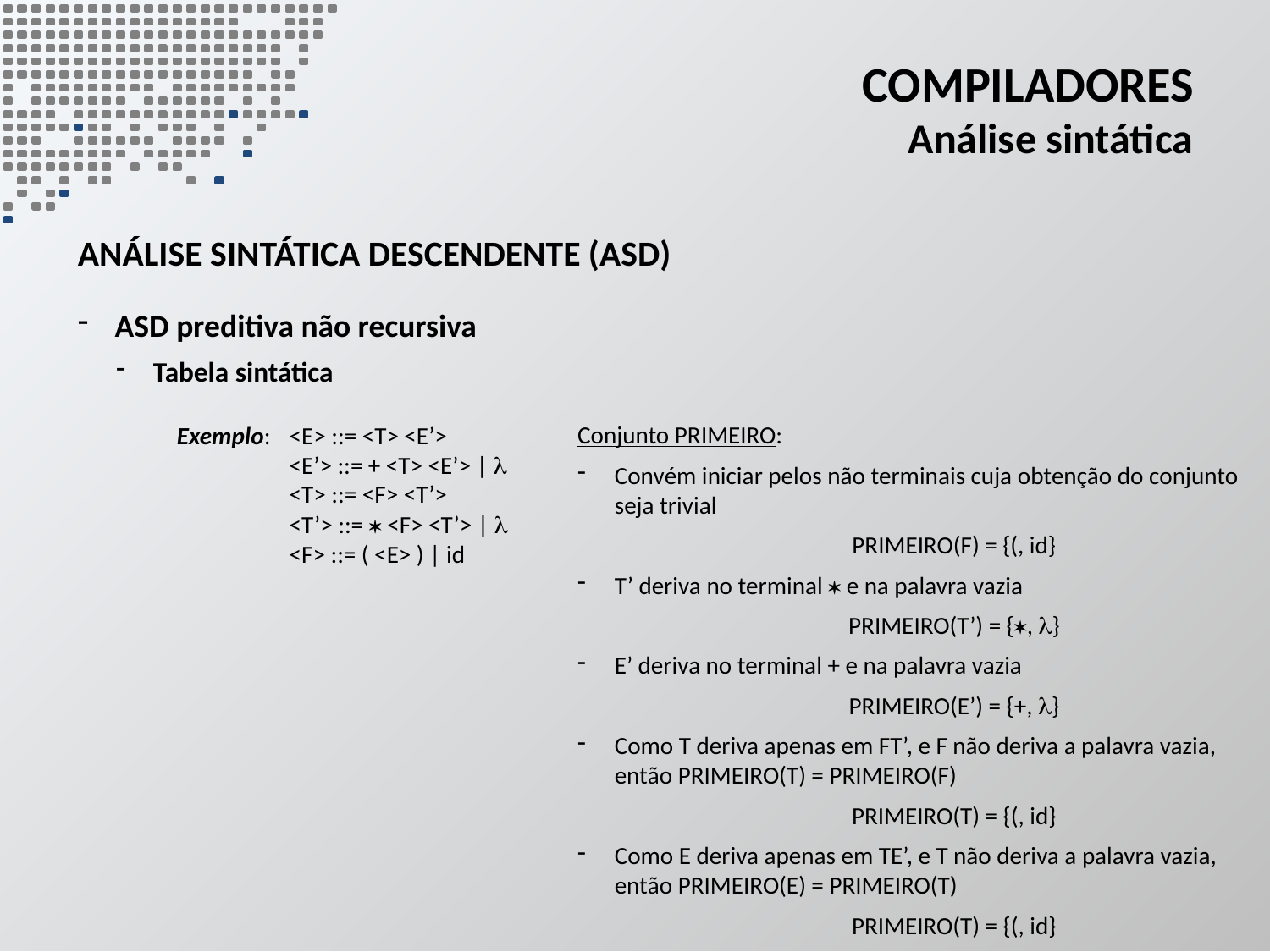

# Compiladores Análise sintática
análise sintática descendente (ASD)
ASD preditiva não recursiva
Tabela sintática
Exemplo: 	<E> ::= <T> <E’>
<E’> ::= + <T> <E’> | λ
<T> ::= <F> <T’>
<T’> ::= ∗ <F> <T’> | λ
<F> ::= ( <E> ) | id

Conjunto PRIMEIRO:
Convém iniciar pelos não terminais cuja obtenção do conjunto seja trivial
PRIMEIRO(F) = {(, id}
T’ deriva no terminal ∗ e na palavra vazia
PRIMEIRO(T’) = {∗, λ}
E’ deriva no terminal + e na palavra vazia
PRIMEIRO(E’) = {+, λ}
Como T deriva apenas em FT’, e F não deriva a palavra vazia, então PRIMEIRO(T) = PRIMEIRO(F)
PRIMEIRO(T) = {(, id}
Como E deriva apenas em TE’, e T não deriva a palavra vazia, então PRIMEIRO(E) = PRIMEIRO(T)
PRIMEIRO(T) = {(, id}